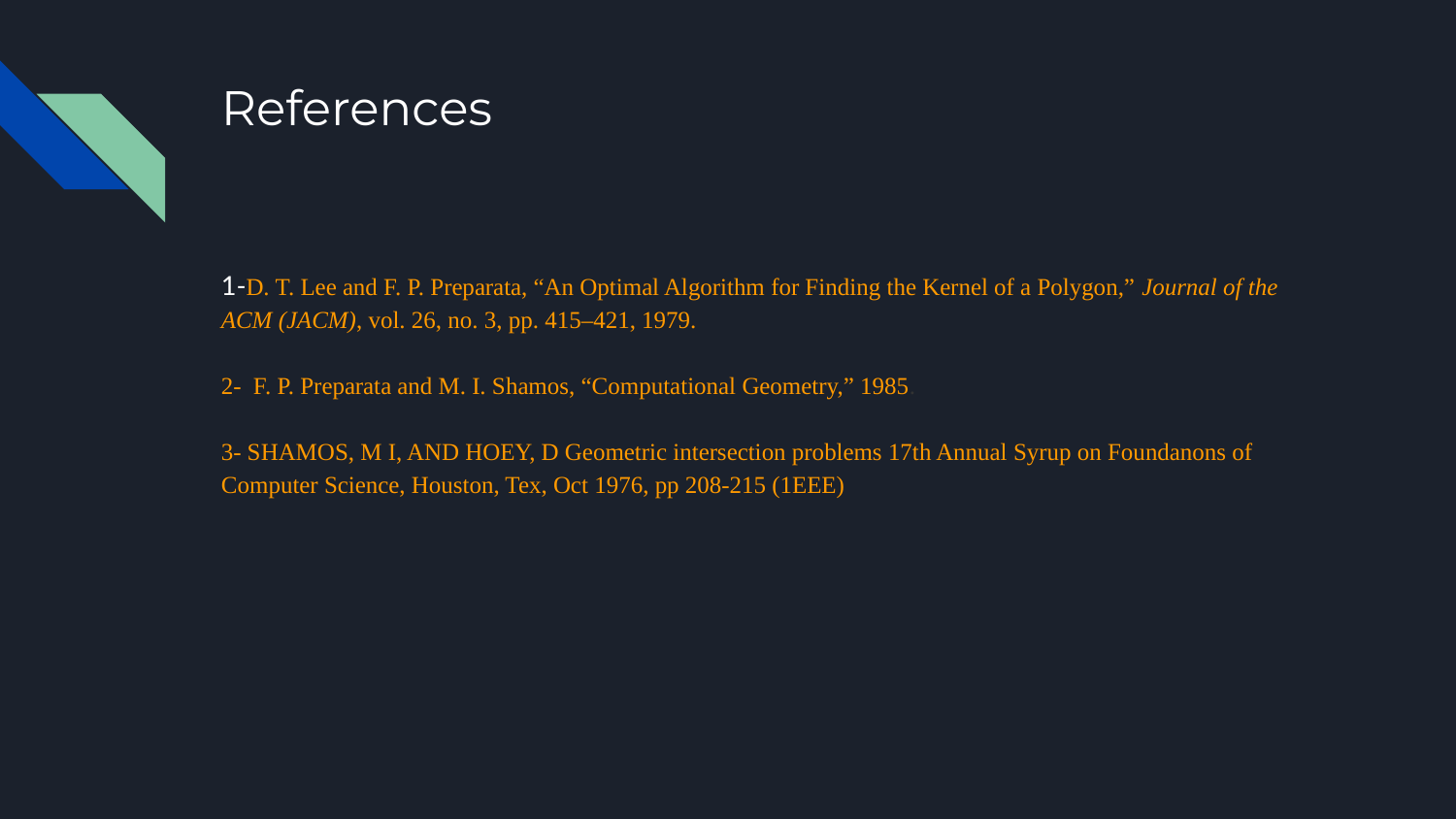

# References
1-D. T. Lee and F. P. Preparata, “An Optimal Algorithm for Finding the Kernel of a Polygon,” Journal of the ACM (JACM), vol. 26, no. 3, pp. 415–421, 1979.
2-  F. P. Preparata and M. I. Shamos, “Computational Geometry,” 1985.
3- SHAMOS, M I, AND HOEY, D Geometric intersection problems 17th Annual Syrup on Foundanons of Computer Science, Houston, Tex, Oct 1976, pp 208-215 (1EEE)